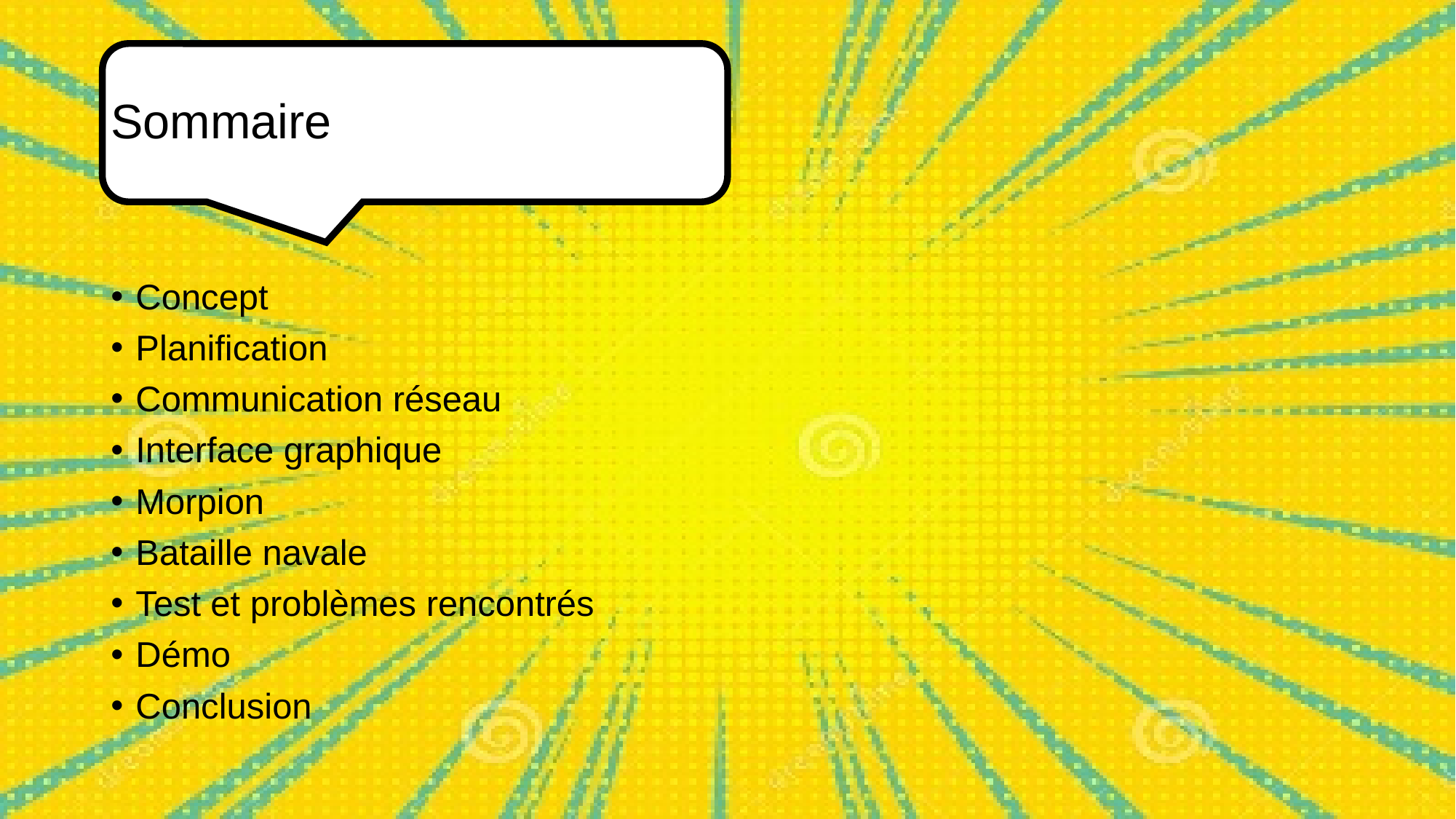

# Sommaire

Concept
Planification
Communication réseau
Interface graphique
Morpion
Bataille navale
Test et problèmes rencontrés
Démo
Conclusion